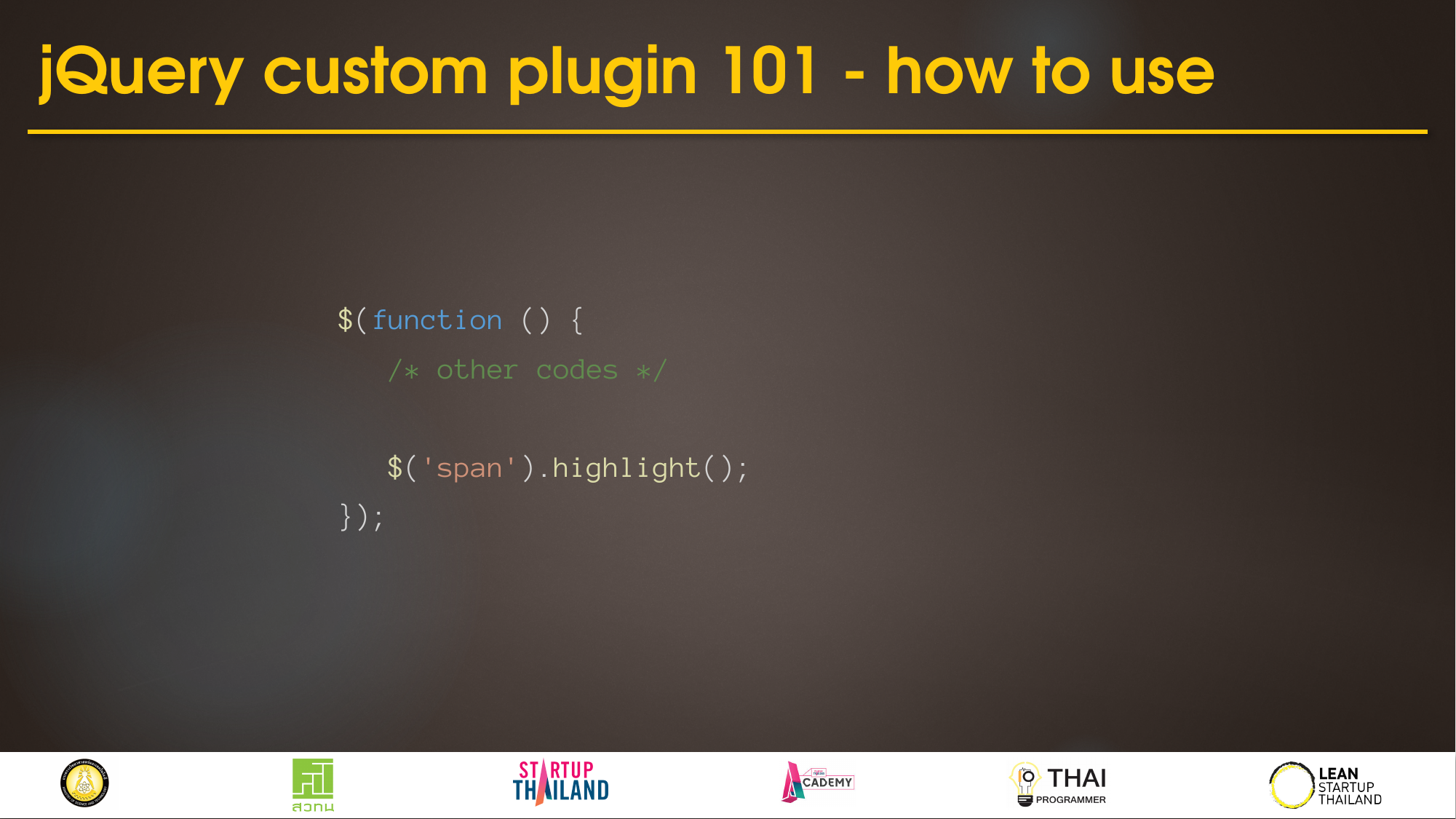

# jQuery custom plugin 101 - how to use
$(function () {
   /* other codes */

   $('span').highlight();
});